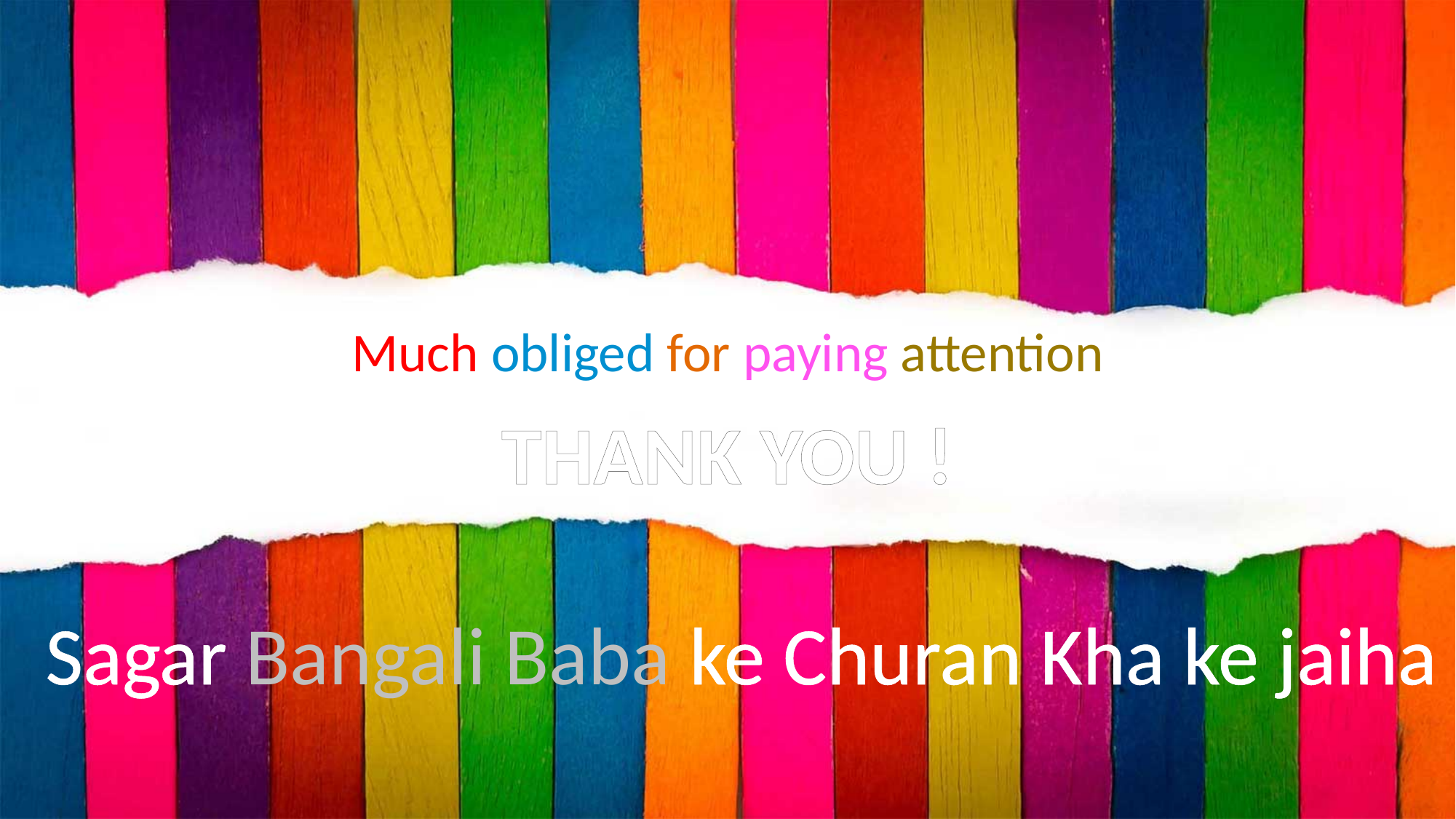

Much obliged for paying attention
THANK YOU !
Sagar Bangali Baba ke Churan Kha ke jaiha